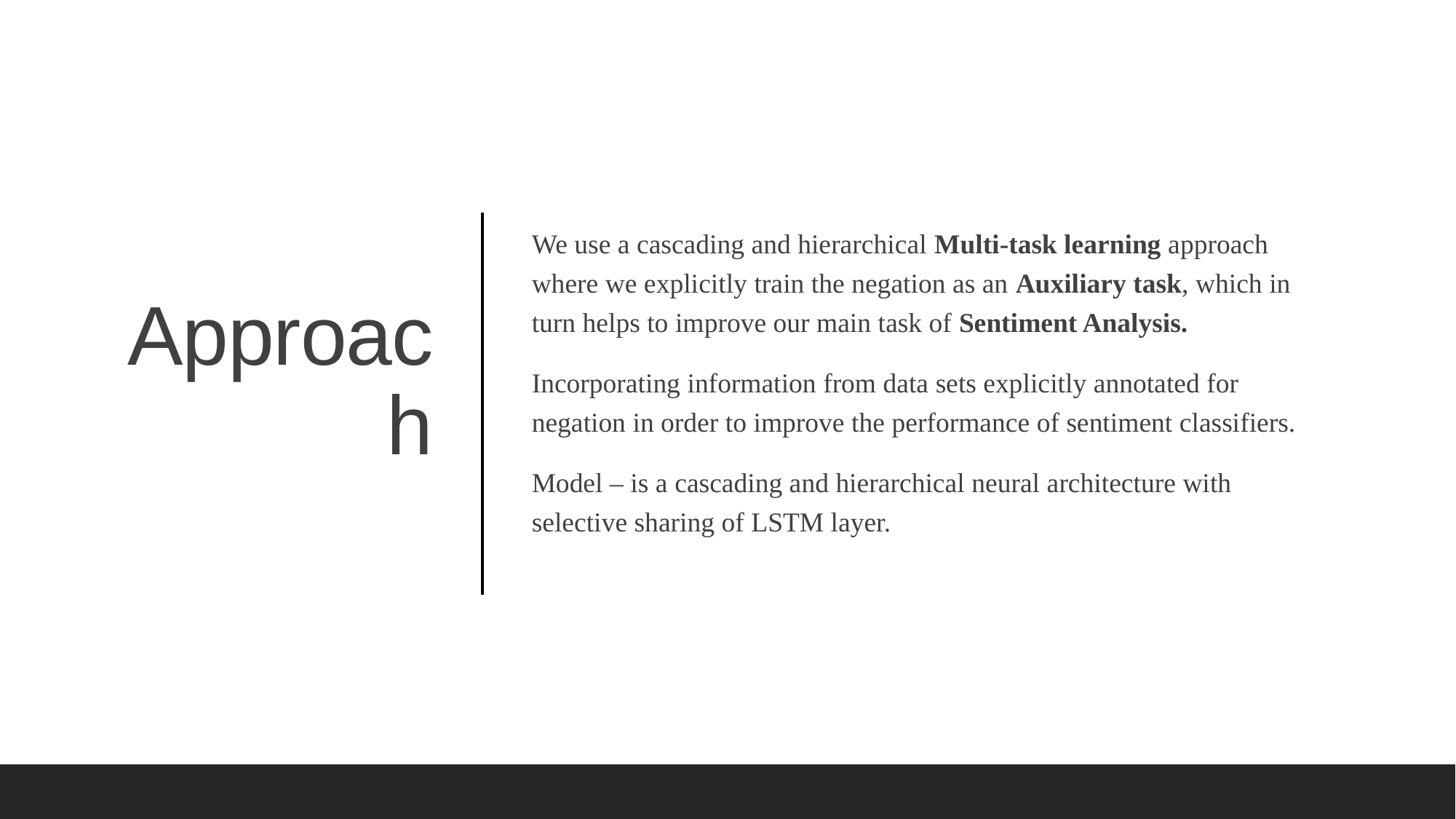

We use a cascading and hierarchical Multi-task learning approach where we explicitly train the negation as an Auxiliary task, which in turn helps to improve our main task of Sentiment Analysis.
Incorporating information from data sets explicitly annotated for negation in order to improve the performance of sentiment classifiers.
Model – is a cascading and hierarchical neural architecture with selective sharing of LSTM layer.

# Approach